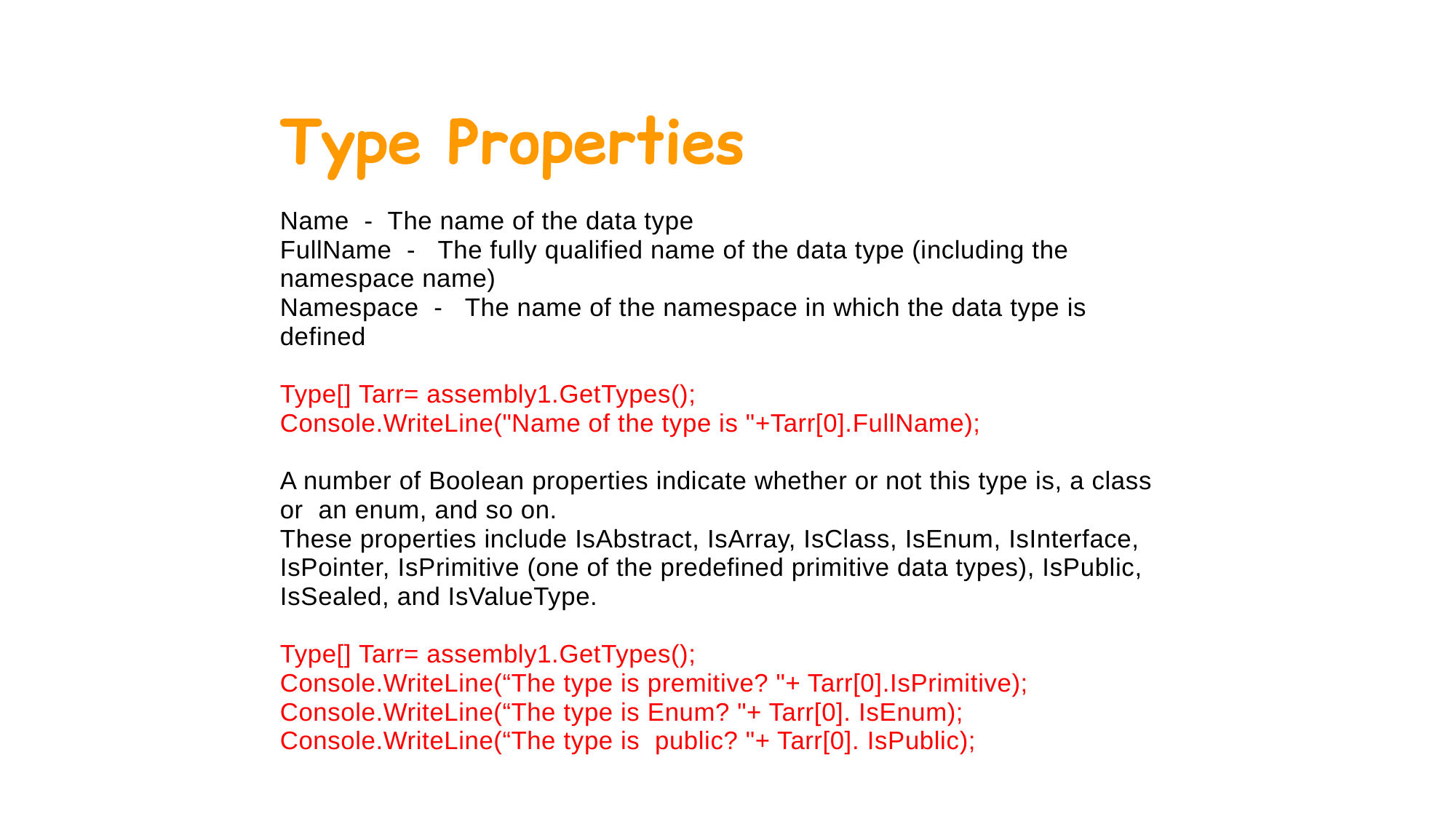

Type Properties
Name  -  The name of the data type
FullName  -   The fully qualified name of the data type (including the namespace name)
Namespace  -   The name of the namespace in which the data type is defined

Type[] Tarr= assembly1.GetTypes();
Console.WriteLine("Name of the type is "+Tarr[0].FullName);

A number of Boolean properties indicate whether or not this type is, a class or  an enum, and so on.
These properties include IsAbstract, IsArray, IsClass, IsEnum, IsInterface, IsPointer, IsPrimitive (one of the predefined primitive data types), IsPublic, IsSealed, and IsValueType.

Type[] Tarr= assembly1.GetTypes();
Console.WriteLine(“The type is premitive? "+ Tarr[0].IsPrimitive);
Console.WriteLine(“The type is Enum? "+ Tarr[0]. IsEnum);
Console.WriteLine(“The type is  public? "+ Tarr[0]. IsPublic);